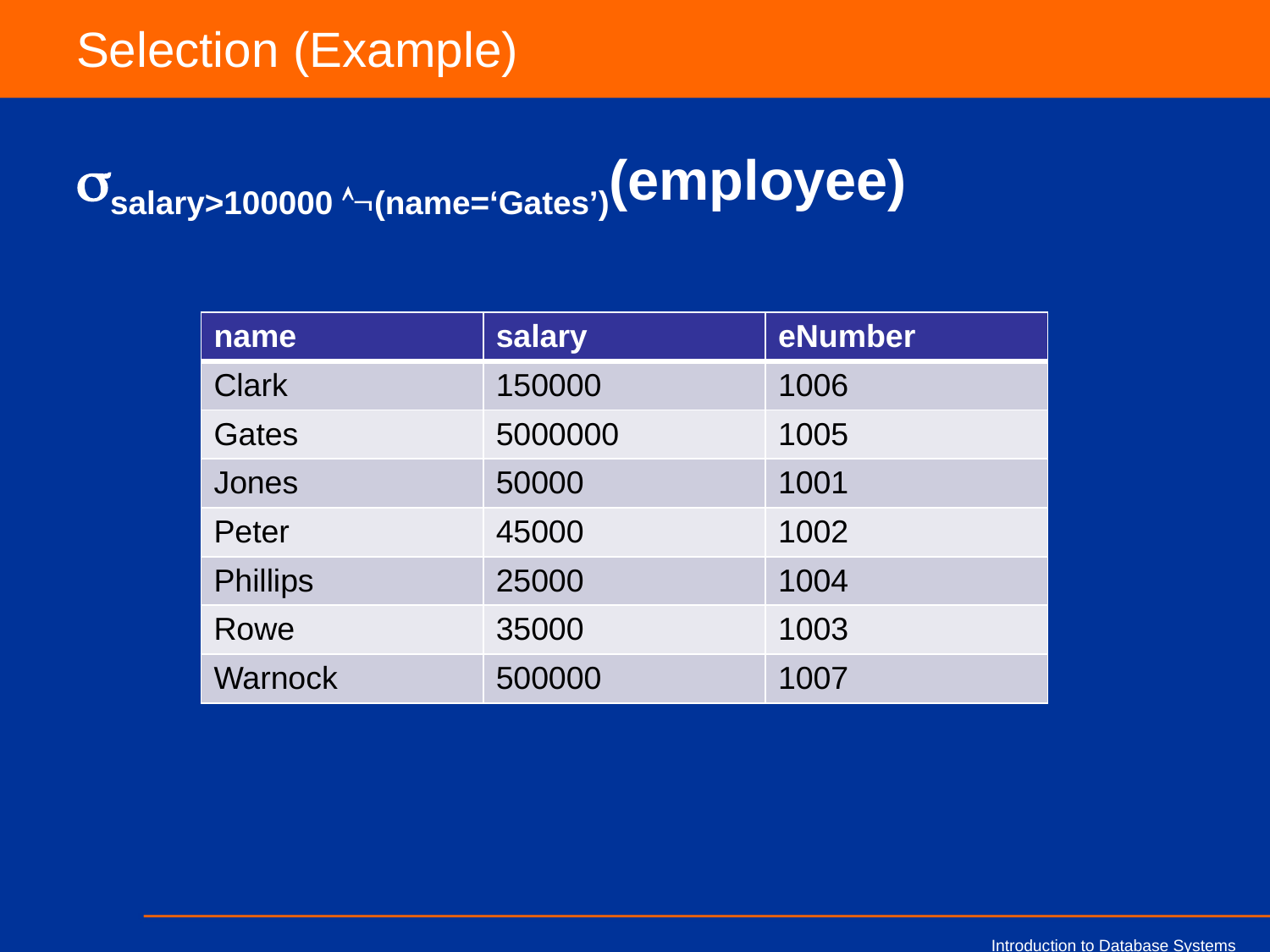

# Selection (Example)
σsalary>100000 ∧¬(name=‘Gates’)(employee)

| name | salary | eNumber |
| --- | --- | --- |
| Clark | 150000 | 1006 |
| Gates | 5000000 | 1005 |
| Jones | 50000 | 1001 |
| Peter | 45000 | 1002 |
| Phillips | 25000 | 1004 |
| Rowe | 35000 | 1003 |
| Warnock | 500000 | 1007 |
Introduction to Database Systems